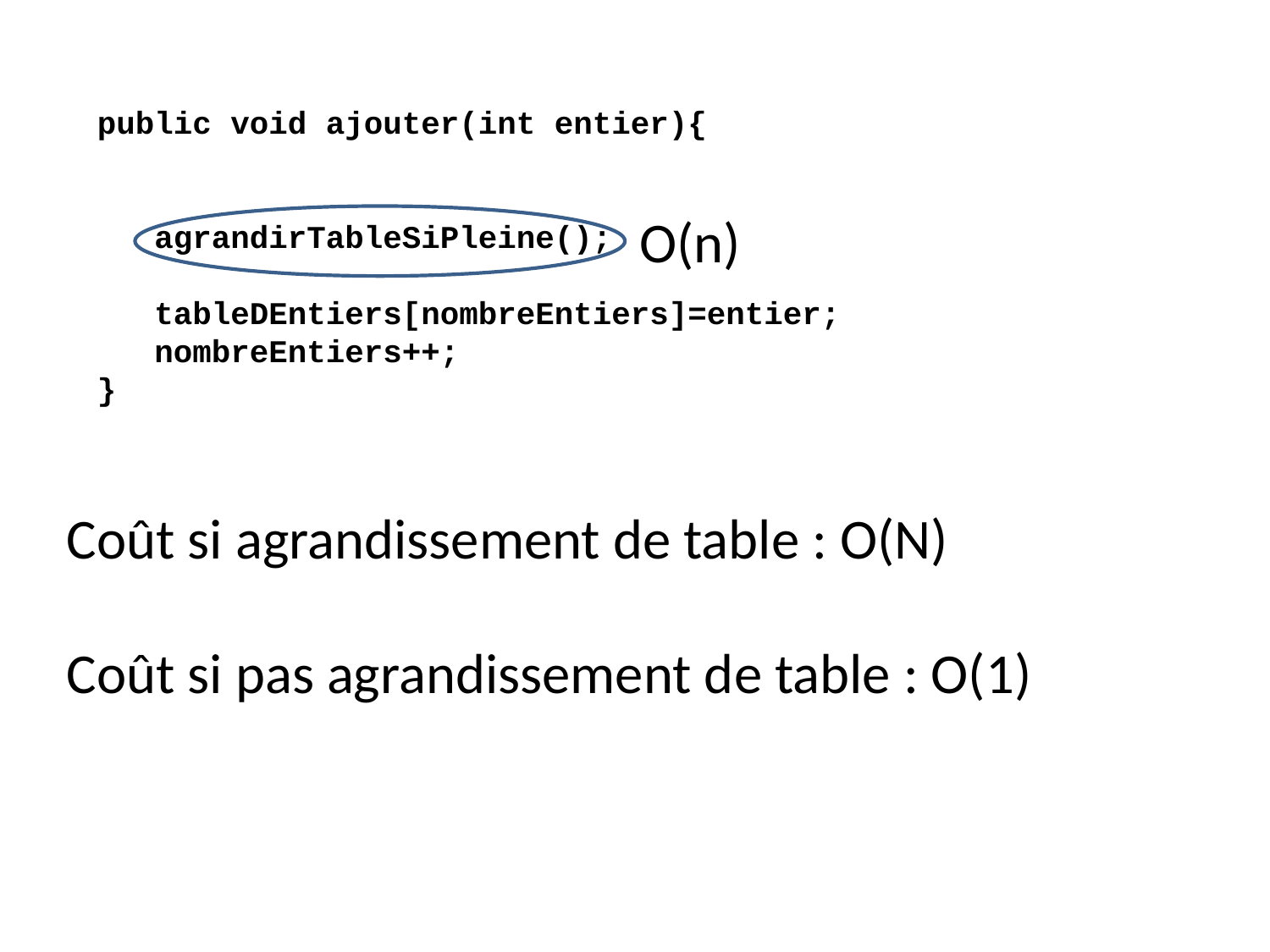

public void ajouter(int entier){

   agrandirTableSiPleine();

   tableDEntiers[nombreEntiers]=entier;
   nombreEntiers++;
}
O(n)

Coût si agrandissement de table : O(N)

Coût si pas agrandissement de table : O(1)